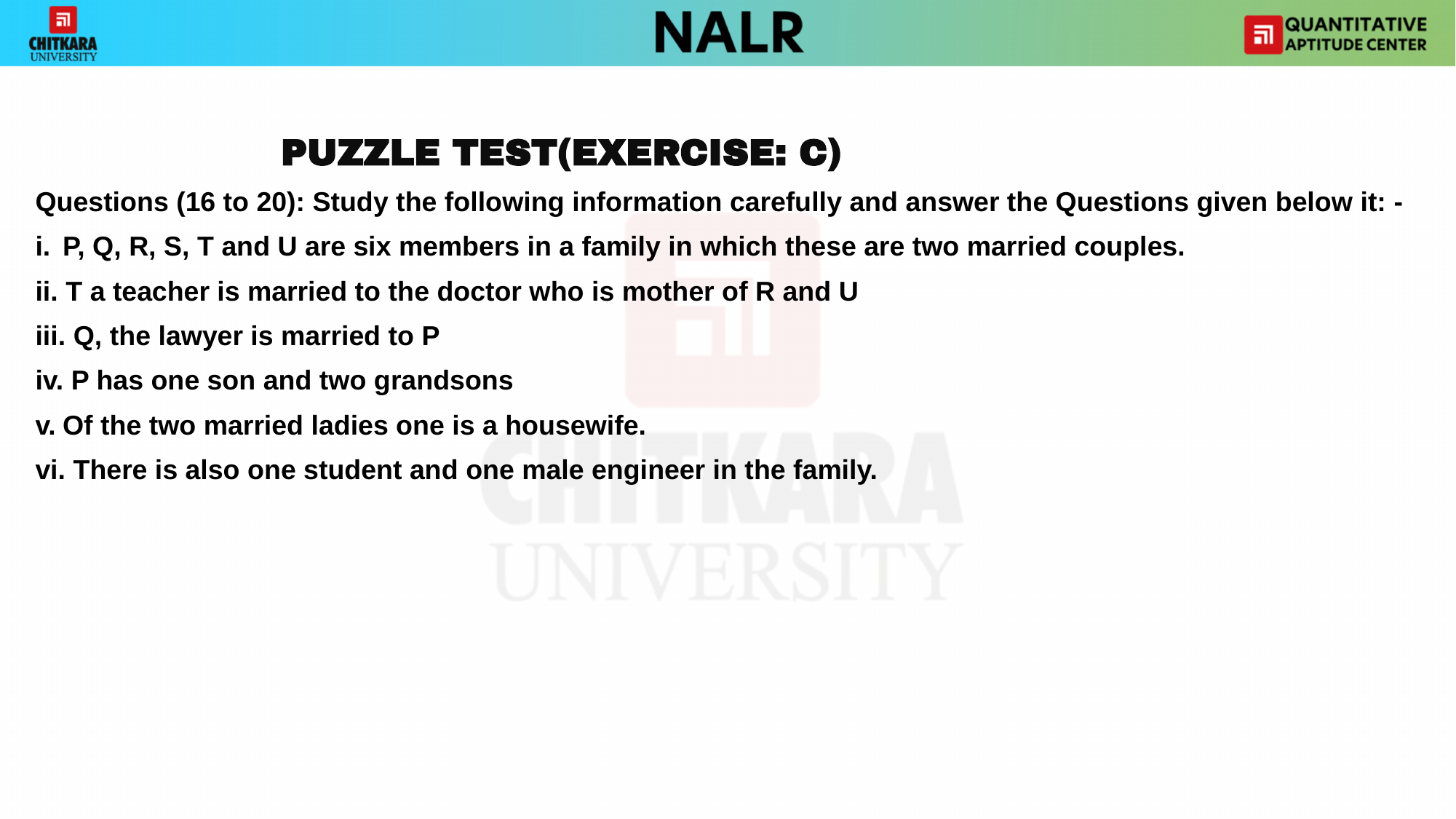

PUZZLE TEST(EXERCISE: C)
Questions (16 to 20): Study the following information carefully and answer the Questions given below it: -
i.	P, Q, R, S, T and U are six members in a family in which these are two married couples.
ii. T a teacher is married to the doctor who is mother of R and U
iii. Q, the lawyer is married to P
iv. P has one son and two grandsons
v.	Of the two married ladies one is a housewife.
vi. There is also one student and one male engineer in the family.